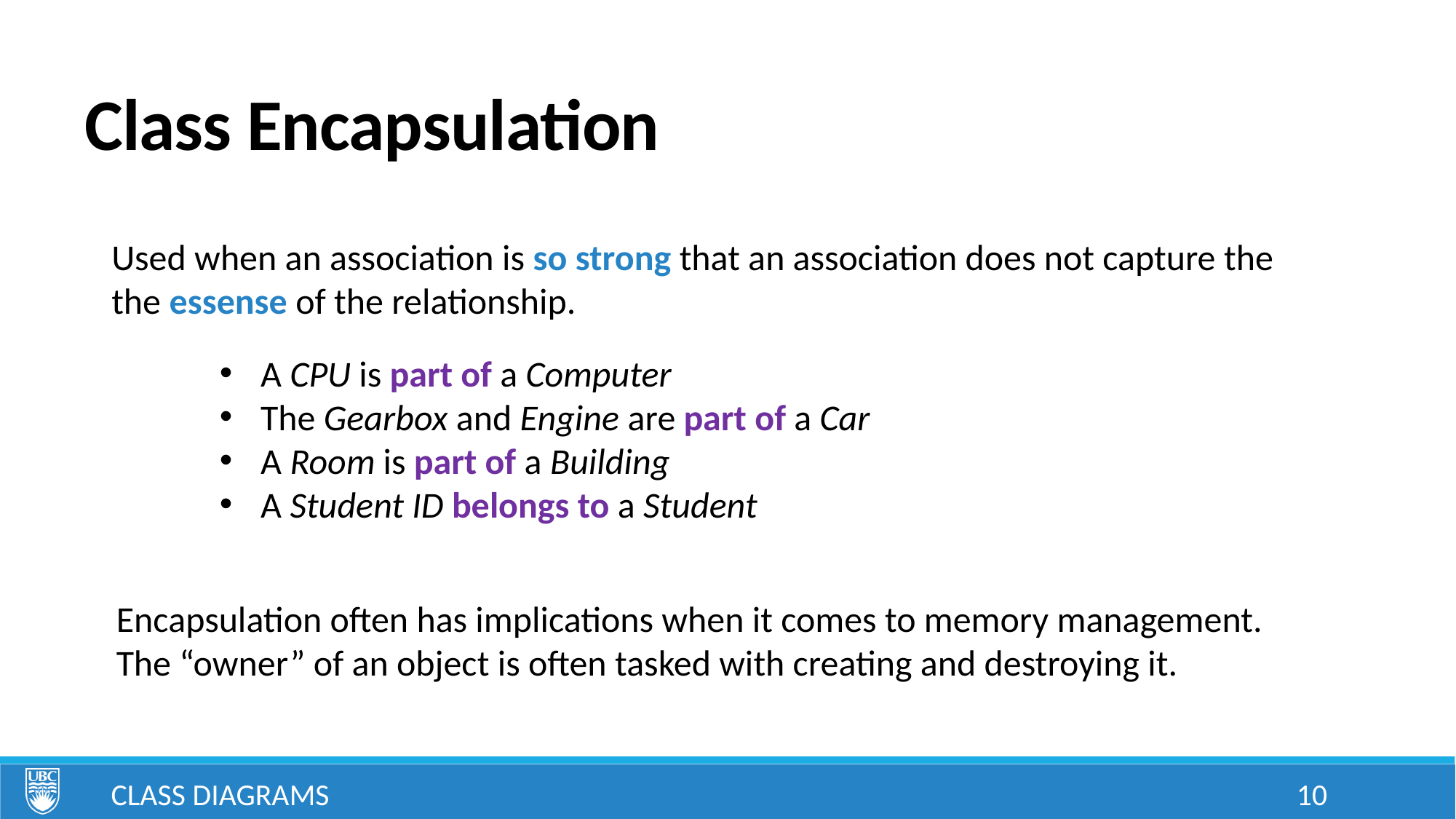

# Class Encapsulation
Used when an association is so strong that an association does not capture the the essense of the relationship.
A CPU is part of a Computer
The Gearbox and Engine are part of a Car
A Room is part of a Building
A Student ID belongs to a Student
Encapsulation often has implications when it comes to memory management.  The “owner” of an object is often tasked with creating and destroying it.
Class Diagrams
10